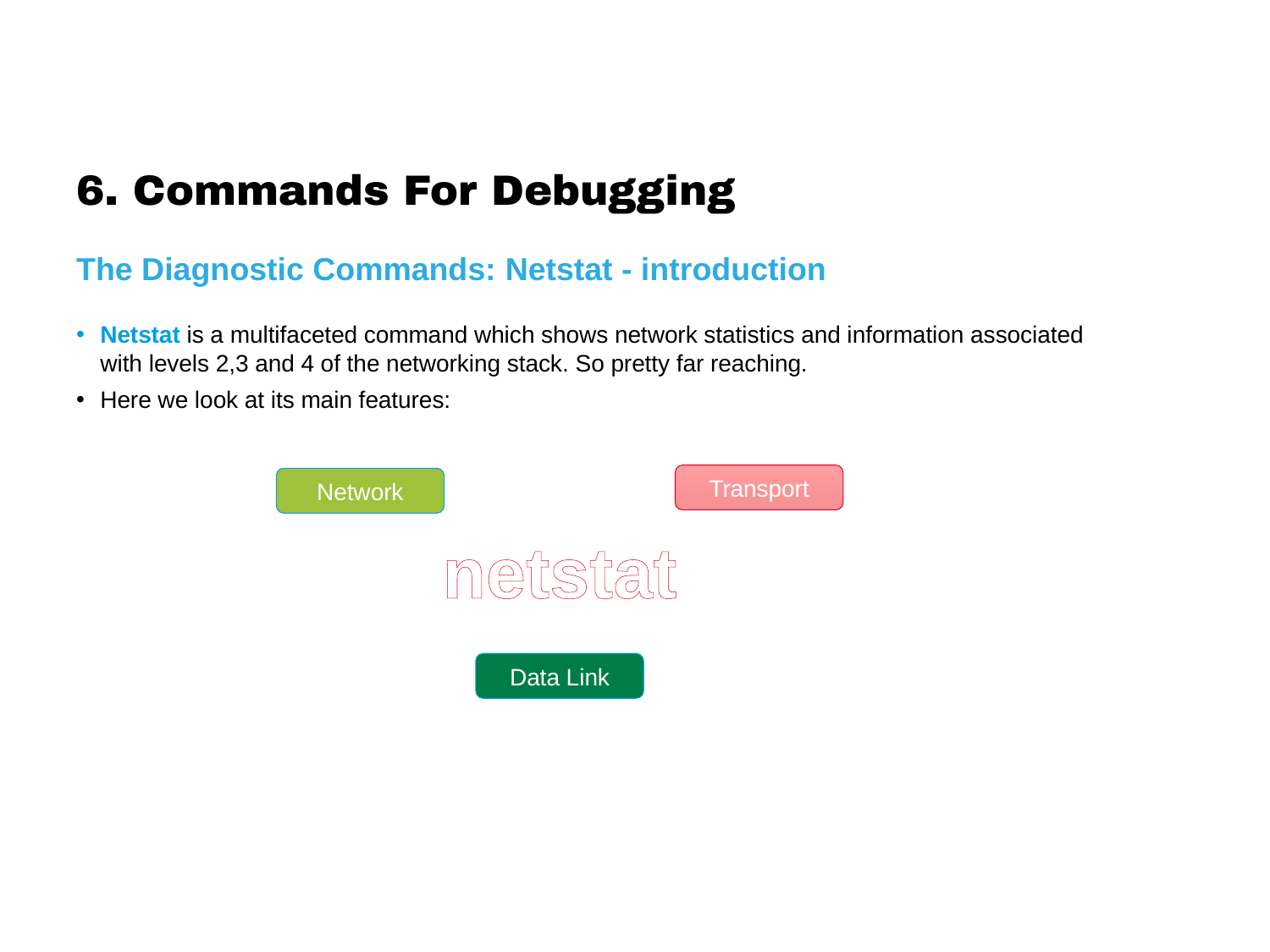

# 6. Commands For Debugging
The Diagnostic Commands: Netstat - introduction
Netstat is a multifaceted command which shows network statistics and information associated with levels 2,3 and 4 of the networking stack. So pretty far reaching.
Here we look at its main features:
Transport
Network
netstat
Data Link